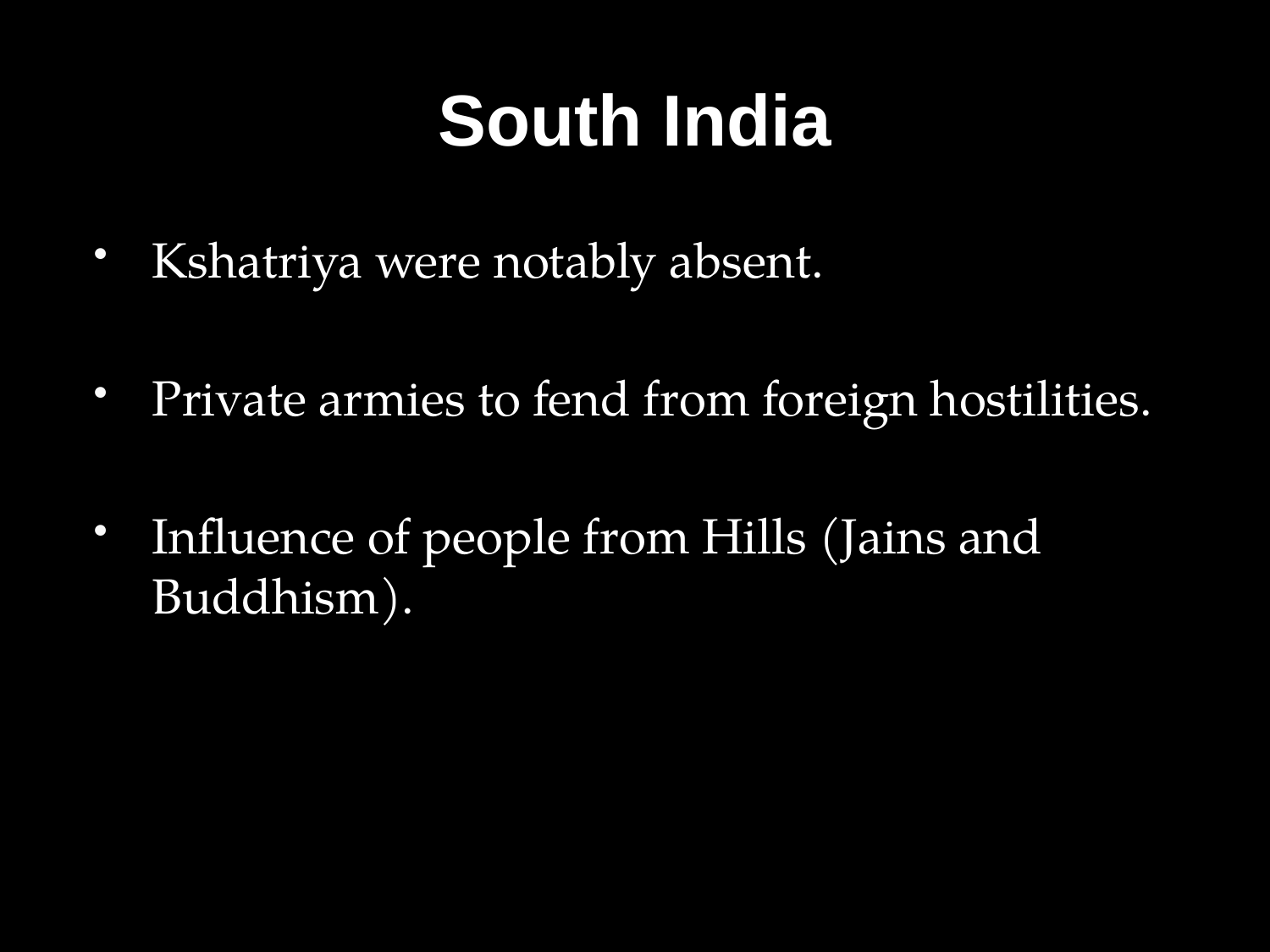

# South India
Kshatriya were notably absent.

Private armies to fend from foreign hostilities.

Influence of people from Hills (Jains and Buddhism).